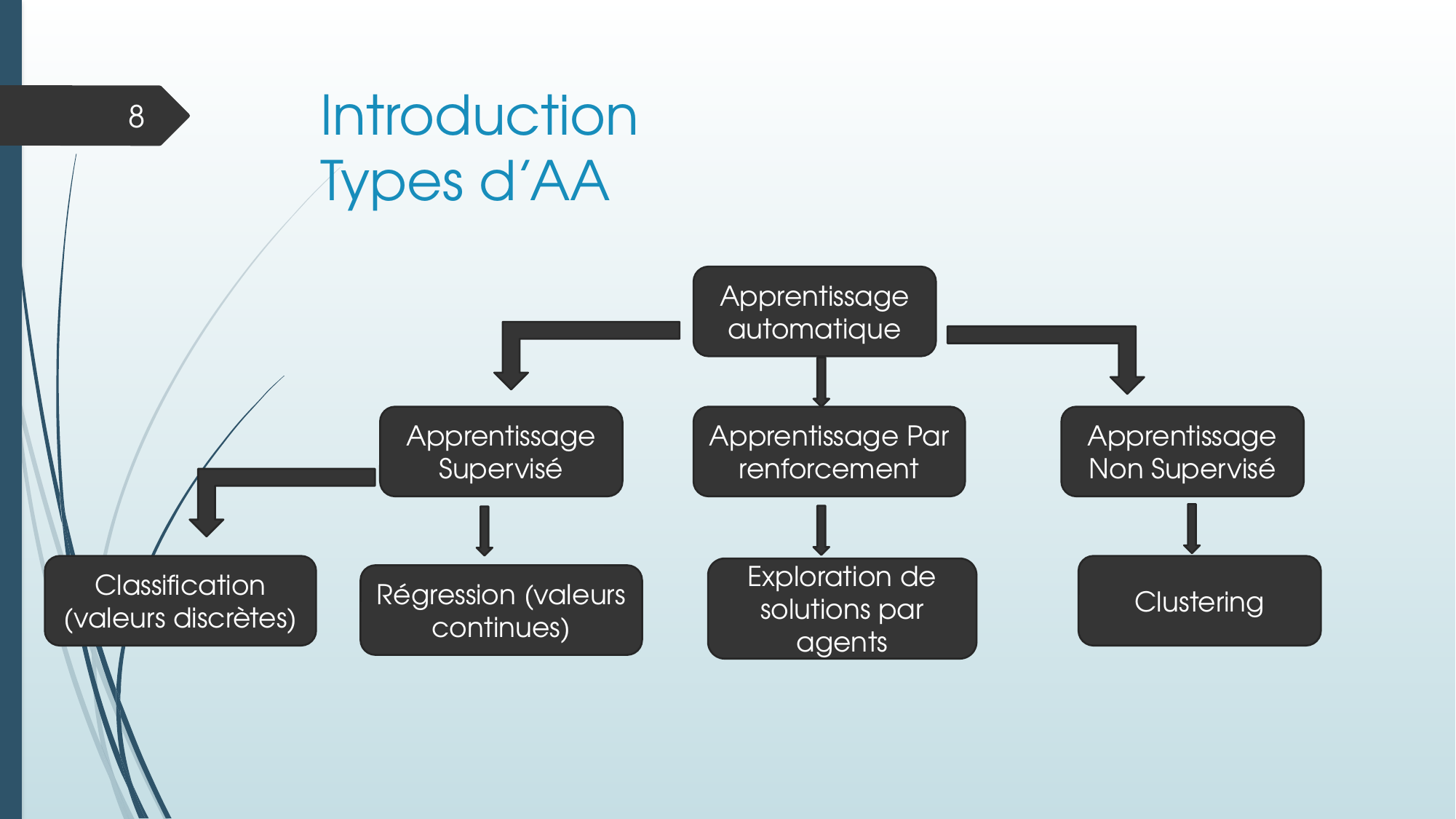

# Introduction Types d’AA
8

Apprentissage automatique

Apprentissage Non Supervisé
Apprentissage Par renforcement
Apprentissage Supervisé

Classification (valeurs discrètes)
Clustering
Exploration de solutions par agents
Régression (valeurs continues)